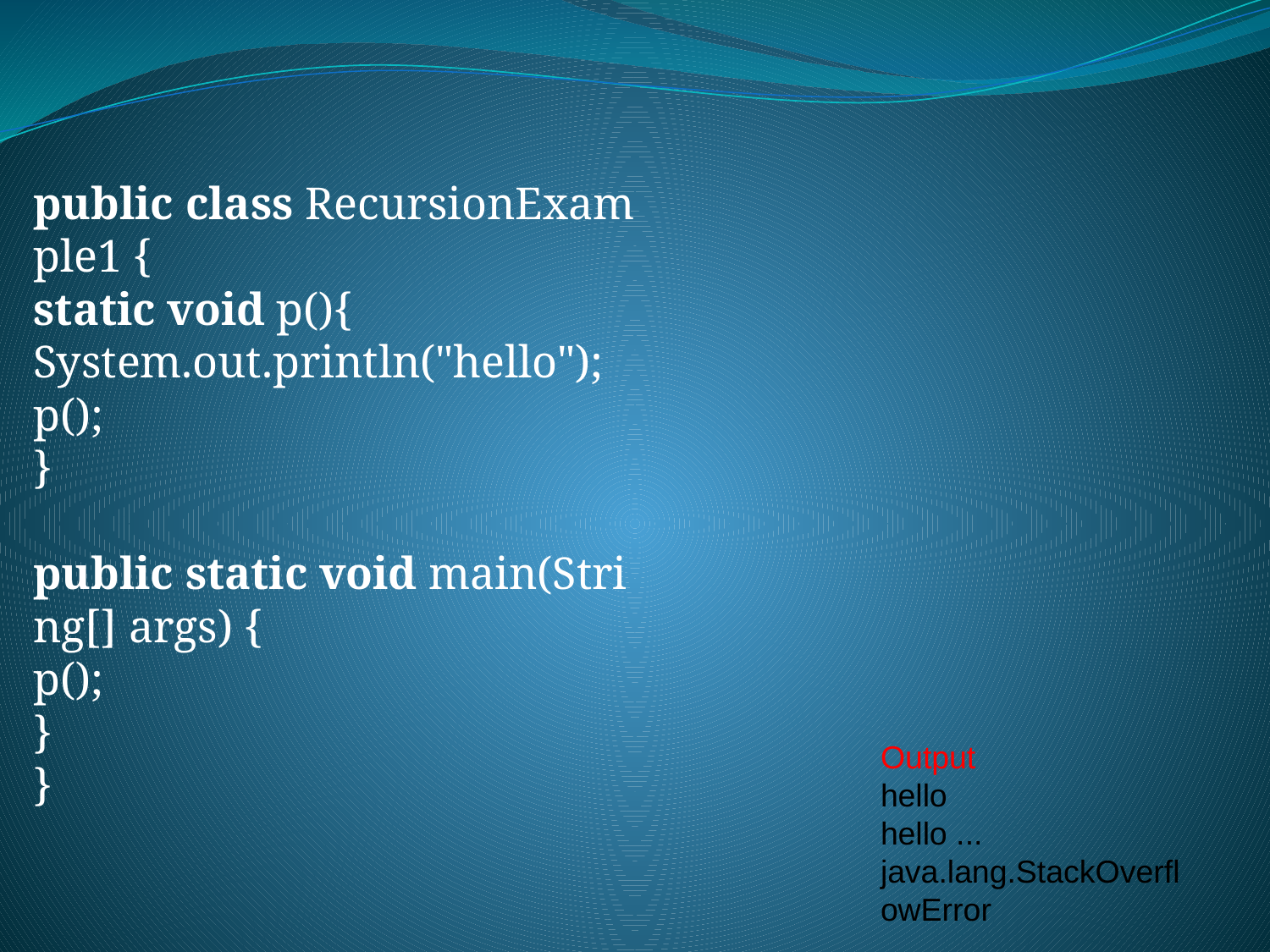

public class RecursionExample1 {
static void p(){
System.out.println("hello");
p();
}

public static void main(String[] args) {
p();
}
}
Output
hello
hello ...
java.lang.StackOverflowError